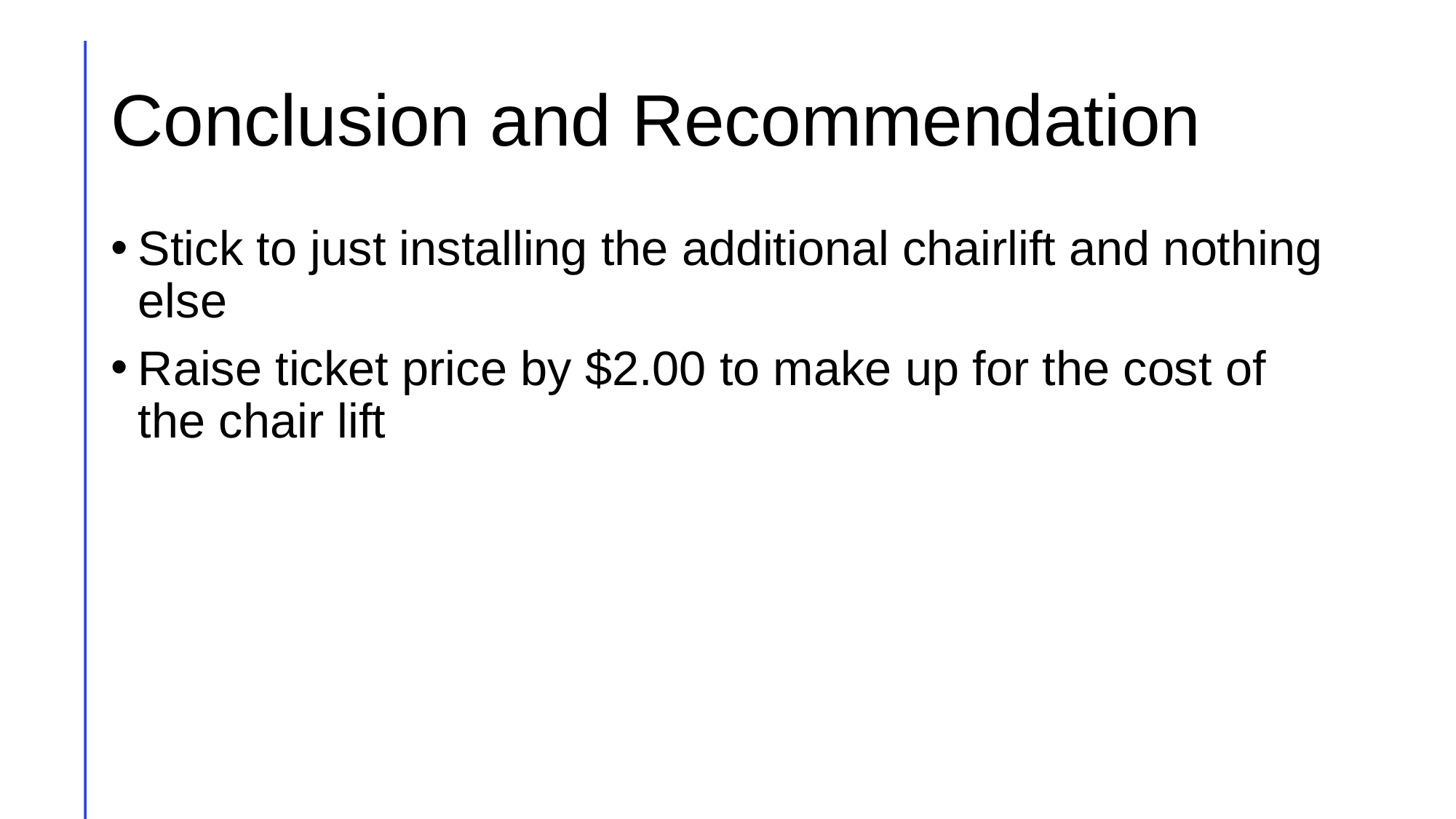

# Conclusion and Recommendation
Stick to just installing the additional chairlift and nothing else
Raise ticket price by $2.00 to make up for the cost of the chair lift